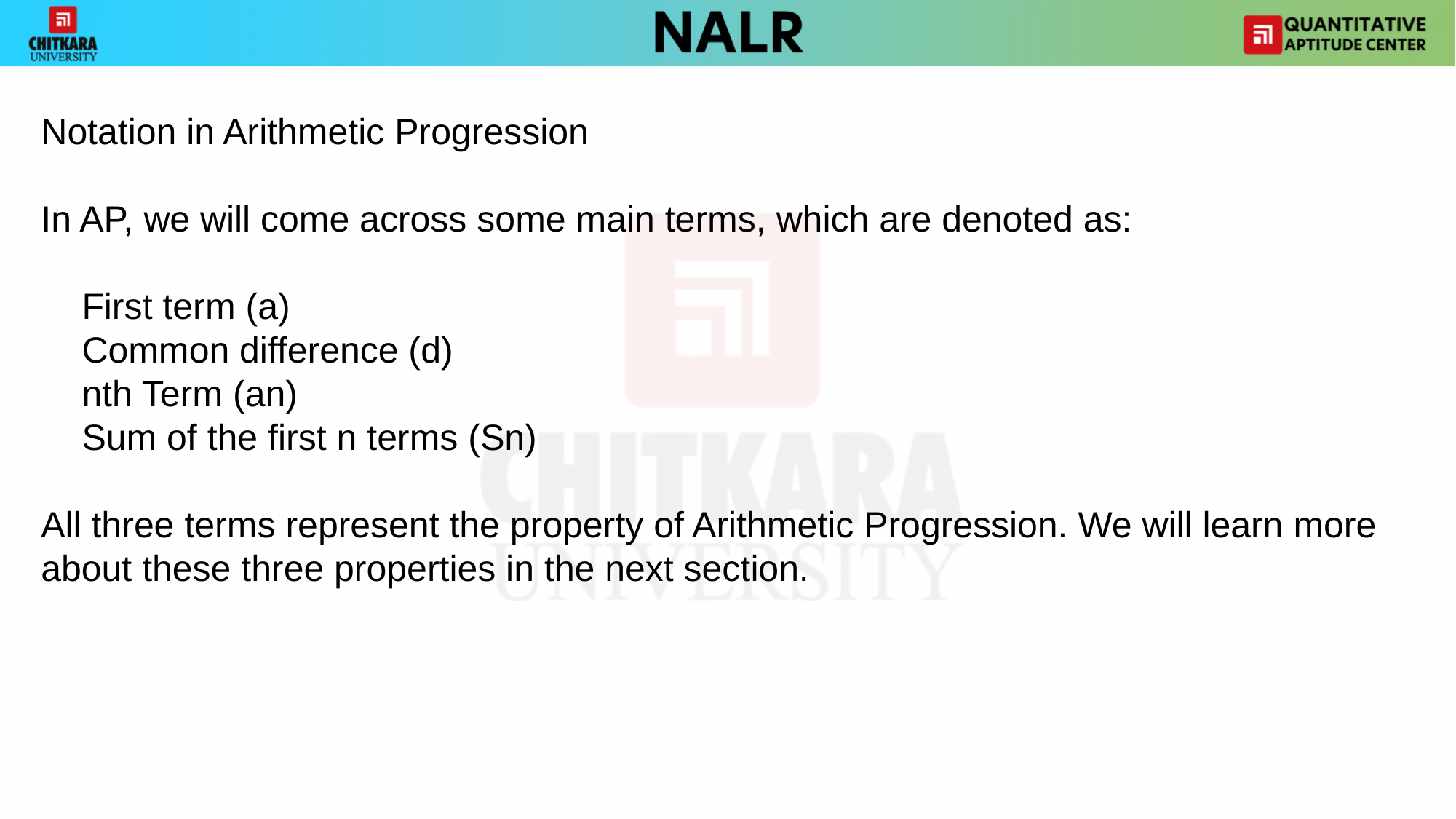

Notation in Arithmetic Progression

In AP, we will come across some main terms, which are denoted as:

    First term (a)
    Common difference (d)
    nth Term (an)
    Sum of the first n terms (Sn)

All three terms represent the property of Arithmetic Progression. We will learn more about these three properties in the next section.